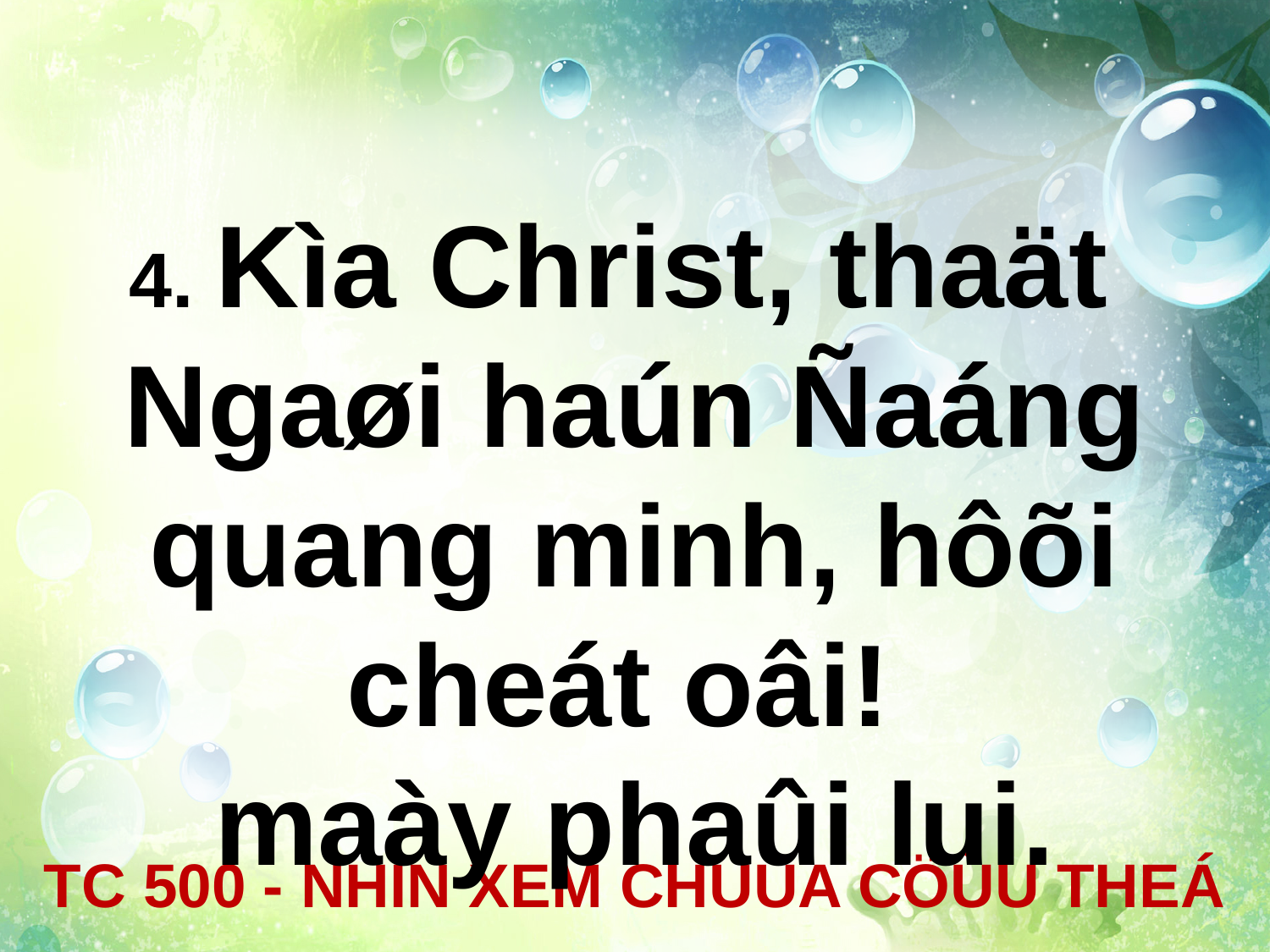

4. Kìa Christ, thaät
Ngaøi haún Ñaáng quang minh, hôõi cheát oâi!
maày phaûi lui.
TC 500 - NHÌN XEM CHUÙA CÖÙU THEÁ